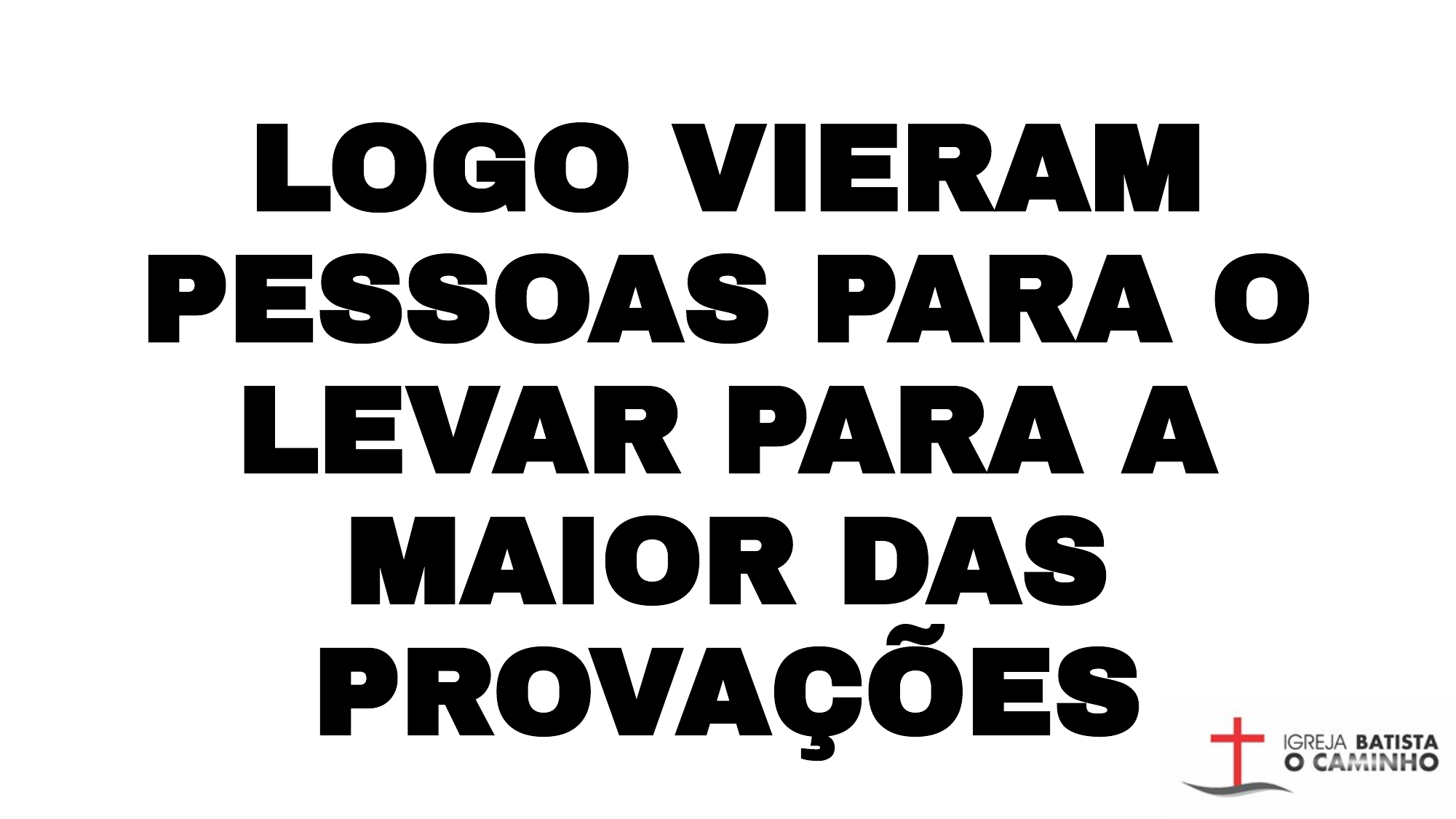

LOGO VIERAM PESSOAS PARA O LEVAR PARA A MAIOR DAS PROVAÇÕES